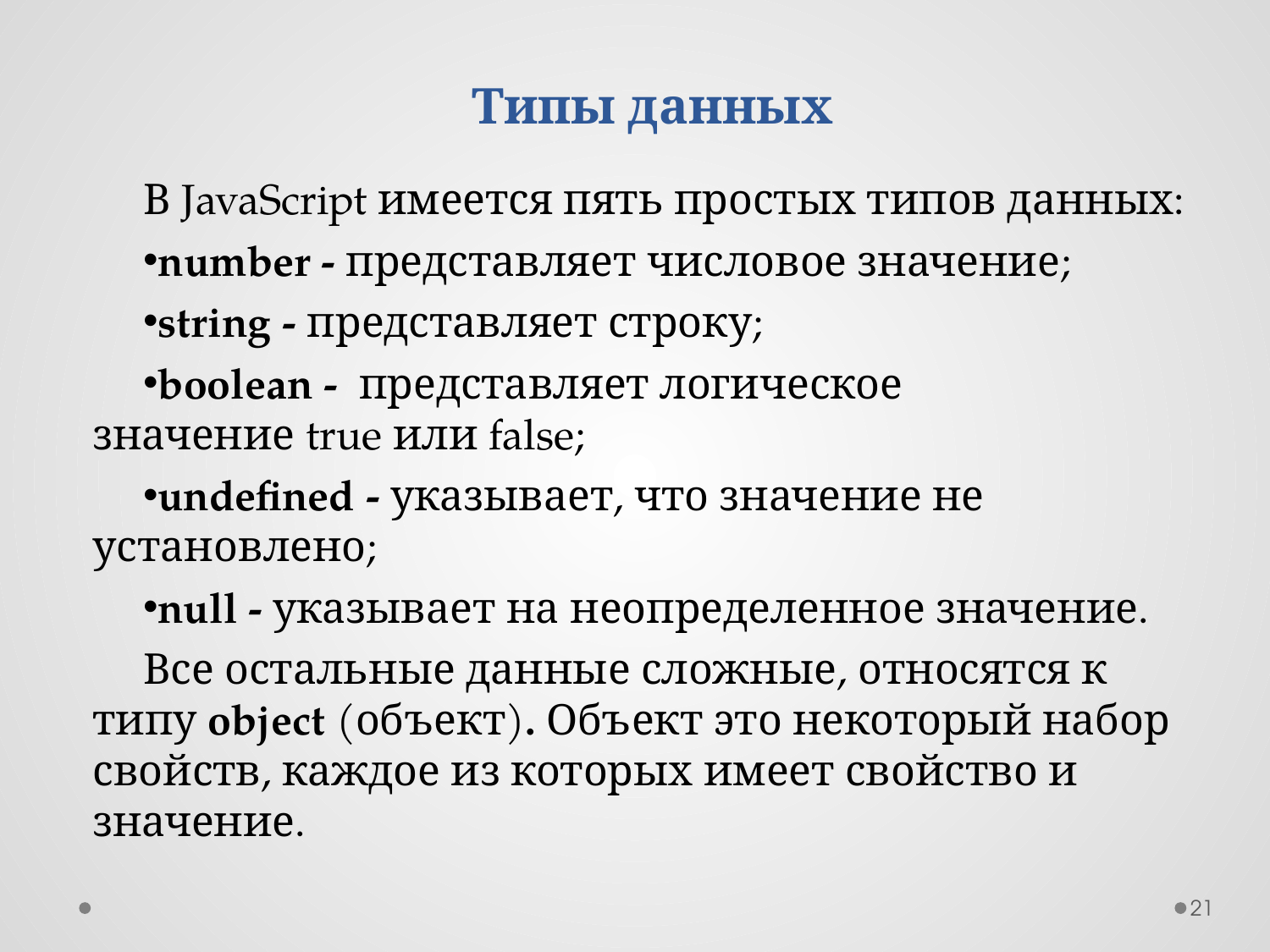

Типы данных
В JavaScript имеется пять простых типов данных:
number - представляет числовое значение;
string - представляет строку;
boolean -  представляет логическое значение true или false;
undefined - указывает, что значение не установлено;
null - указывает на неопределенное значение.
Все остальные данные сложные, относятся к типу object (объект). Объект это некоторый набор свойств, каждое из которых имеет свойство и значение.
21